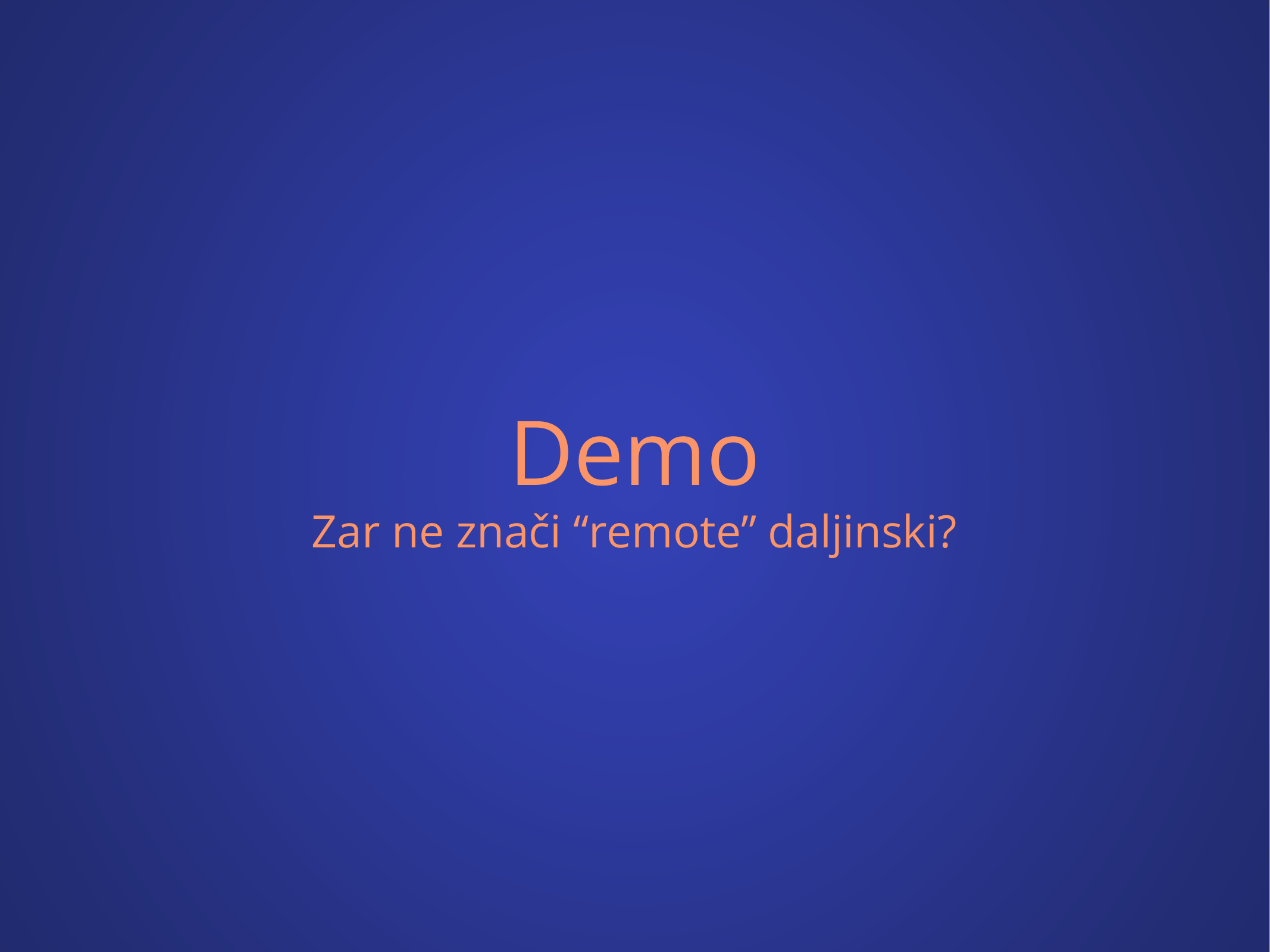

# Demo
Zar ne znači “remote” daljinski?